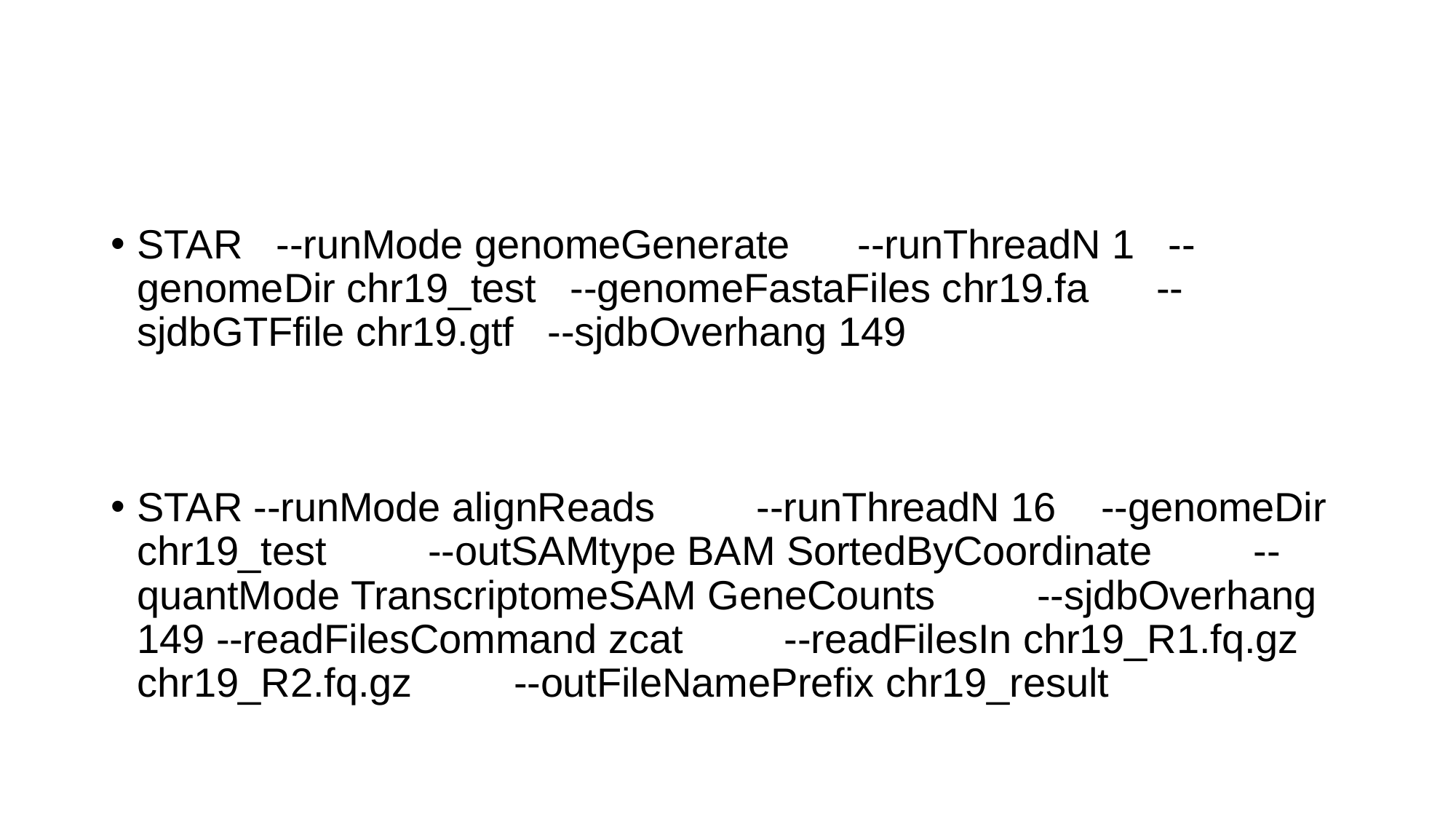

#
STAR   --runMode genomeGenerate      --runThreadN 1   --genomeDir chr19_test   --genomeFastaFiles chr19.fa      --sjdbGTFfile chr19.gtf   --sjdbOverhang 149

STAR --runMode alignReads         --runThreadN 16    --genomeDir chr19_test         --outSAMtype BAM SortedByCoordinate         --quantMode TranscriptomeSAM GeneCounts         --sjdbOverhang 149 --readFilesCommand zcat         --readFilesIn chr19_R1.fq.gz chr19_R2.fq.gz         --outFileNamePrefix chr19_result